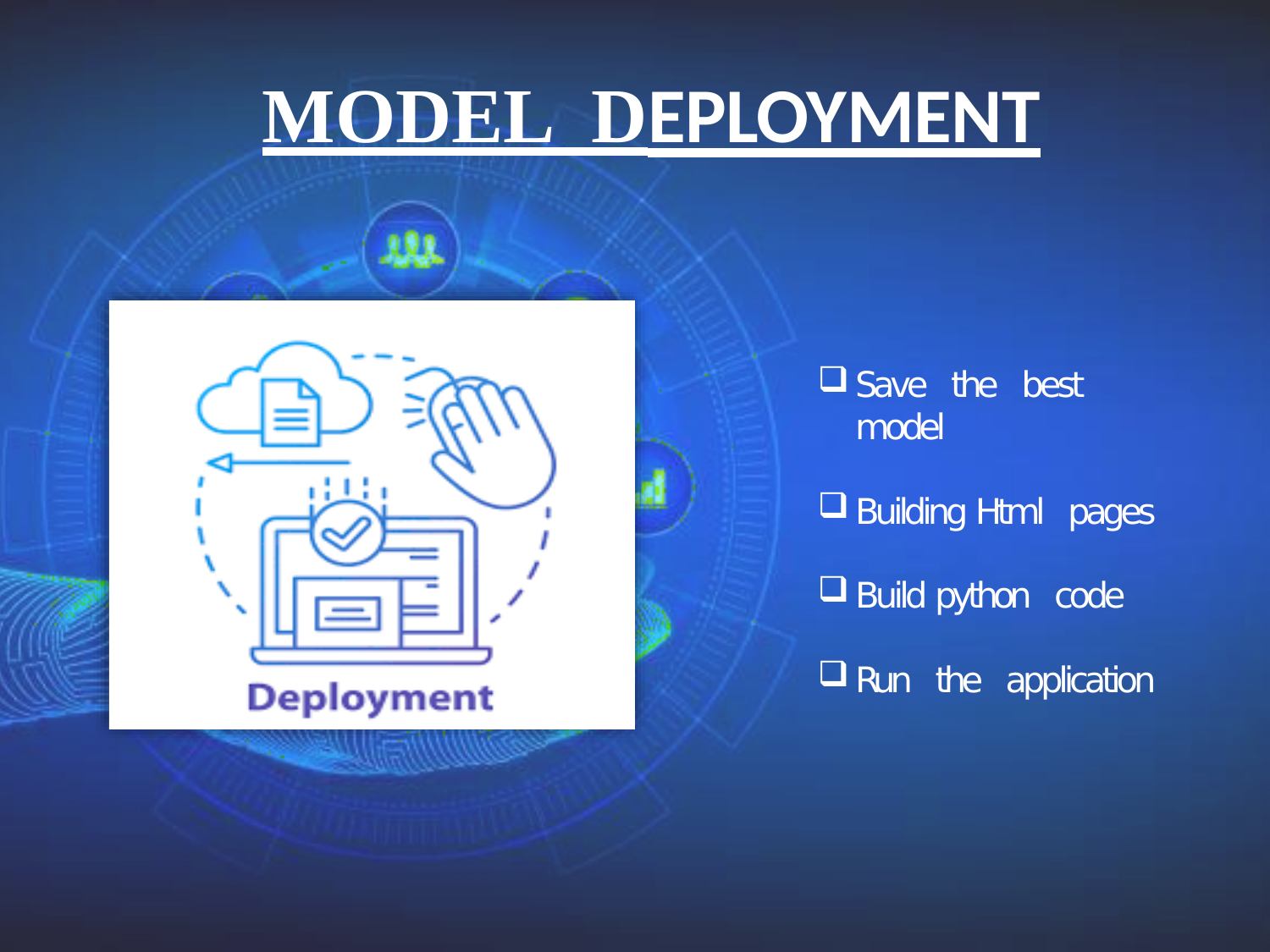

# MODEL  DEPLOYMENT

Save  the  best  model

Building Html  pages

Build python  code

Run  the  application